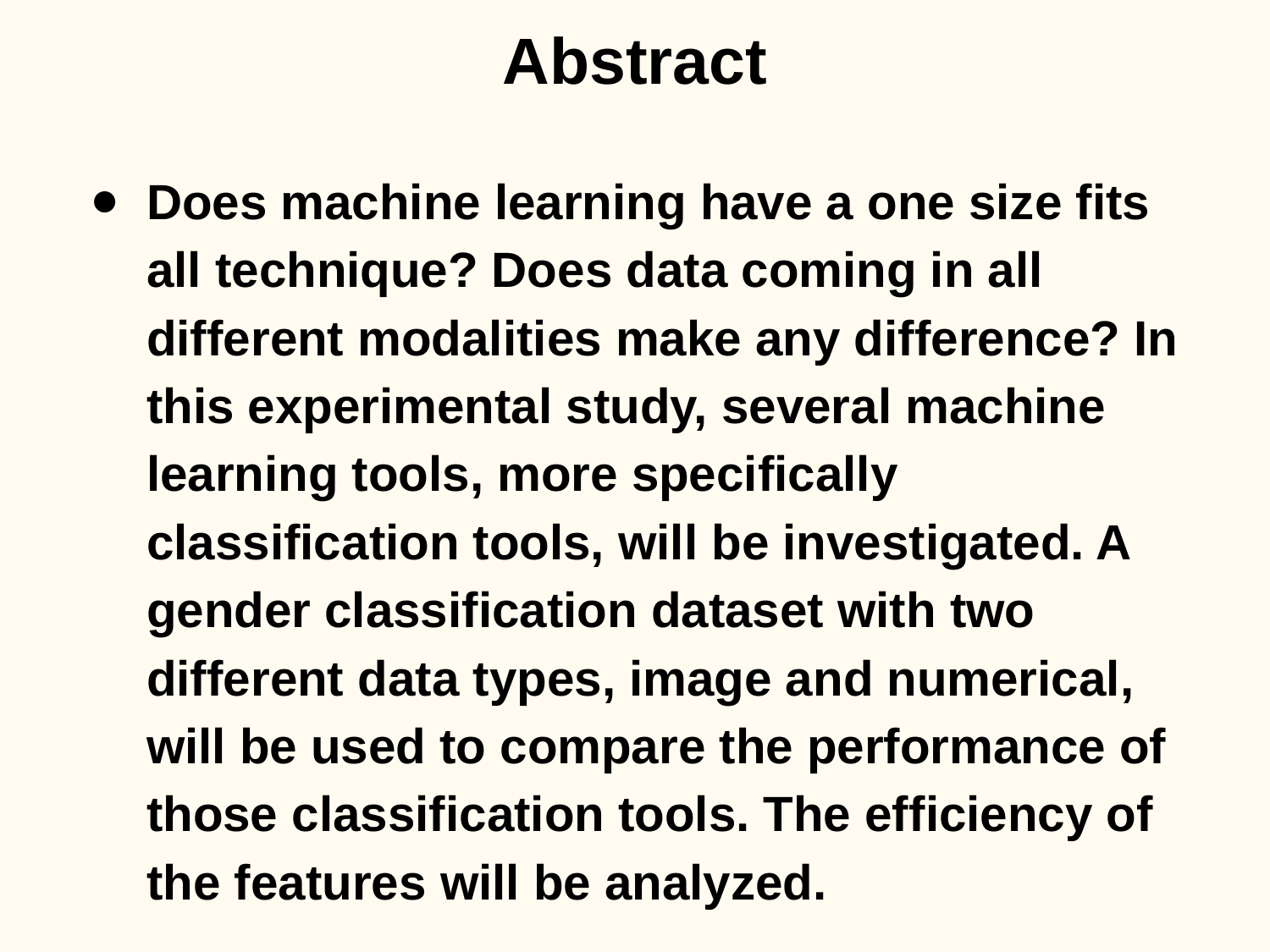

# Abstract
Does machine learning have a one size fits all technique? Does data coming in all different modalities make any difference? In this experimental study, several machine learning tools, more specifically classification tools, will be investigated. A gender classification dataset with two different data types, image and numerical, will be used to compare the performance of those classification tools. The efficiency of the features will be analyzed.